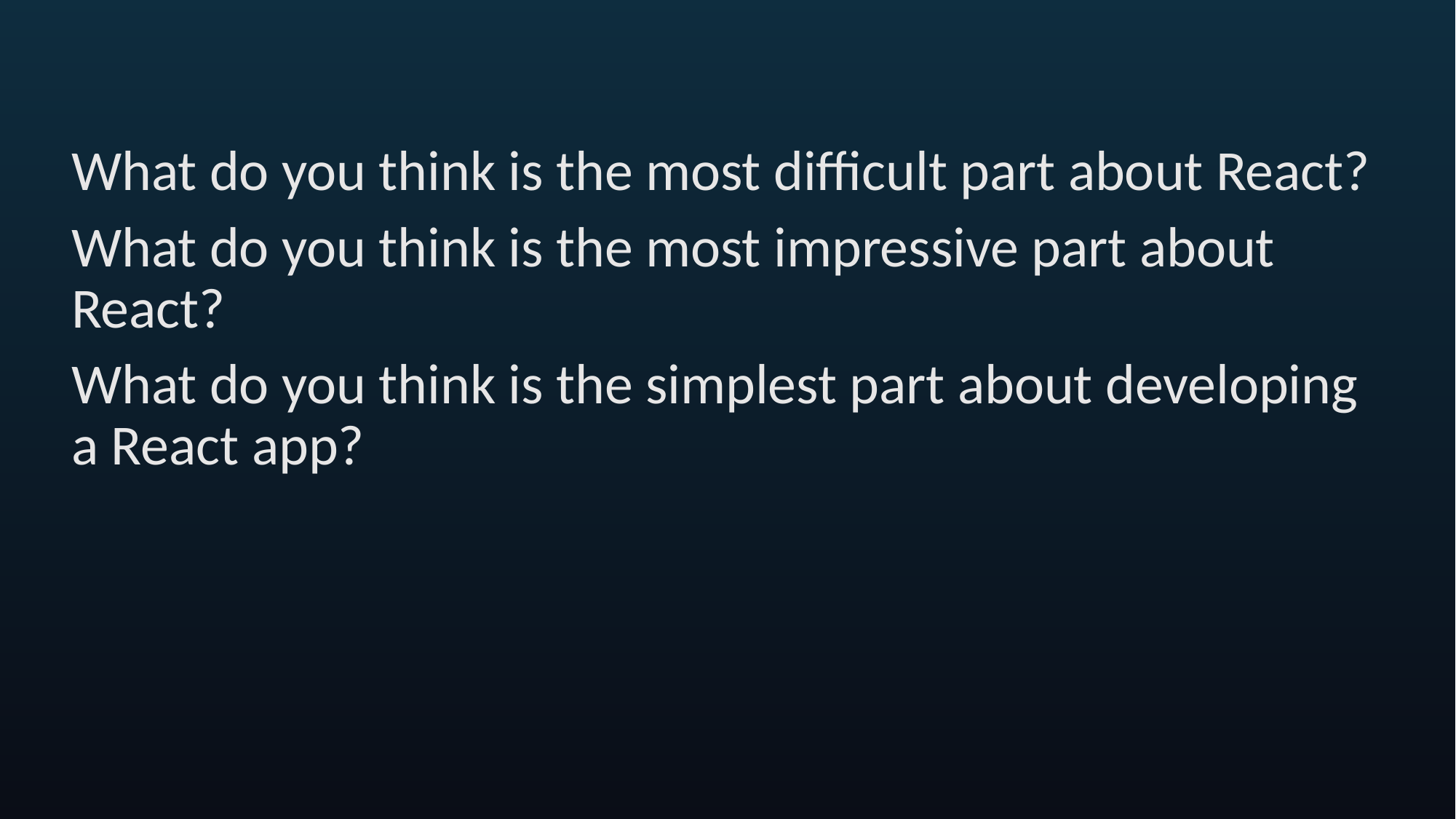

What do you think is the most difficult part about React?
What do you think is the most impressive part about React?
What do you think is the simplest part about developing a React app?